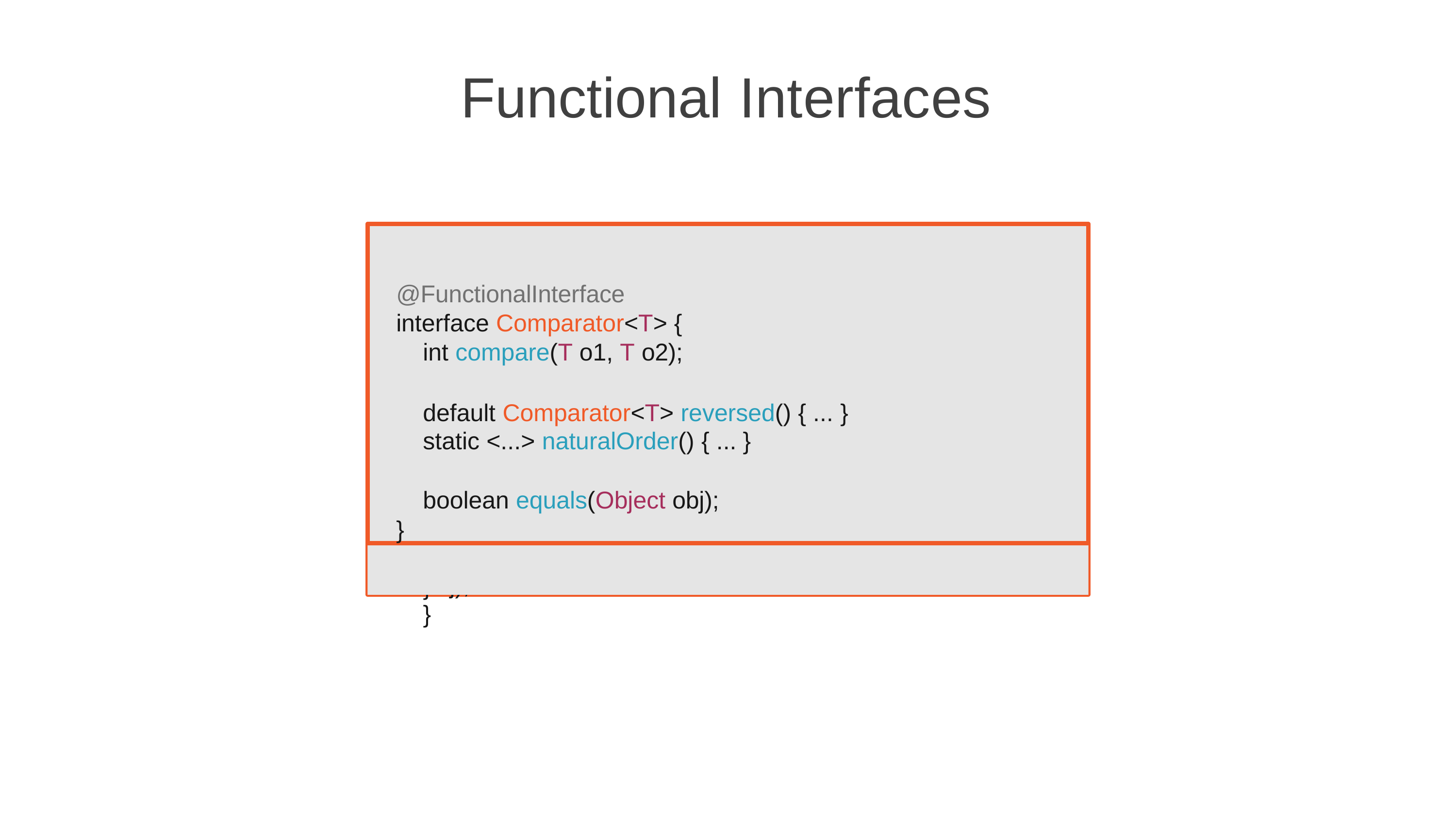

# Functional Interfaces

@FunctionalInterface interface Comparator<T> {
int compare(T o1, T o2);

default Comparator<T> reversed() { ... } static <...> naturalOrder() { ... }

boolean equals(Object obj);
}
interface Comparator<T> {
int compare(T o1, T o2);

}
interface Comparator<T> {
int compare(T o1, T o2);

default Comparator<T> reversed() { ... } static <...> naturalOrder() { ... }

}
interface Comparator<T> {
int compare(T o1, T o2);

default Comparator<T> reversed() { ... } static <...> naturalOrder() { ... }

boolean equals(Object obj);
}
21